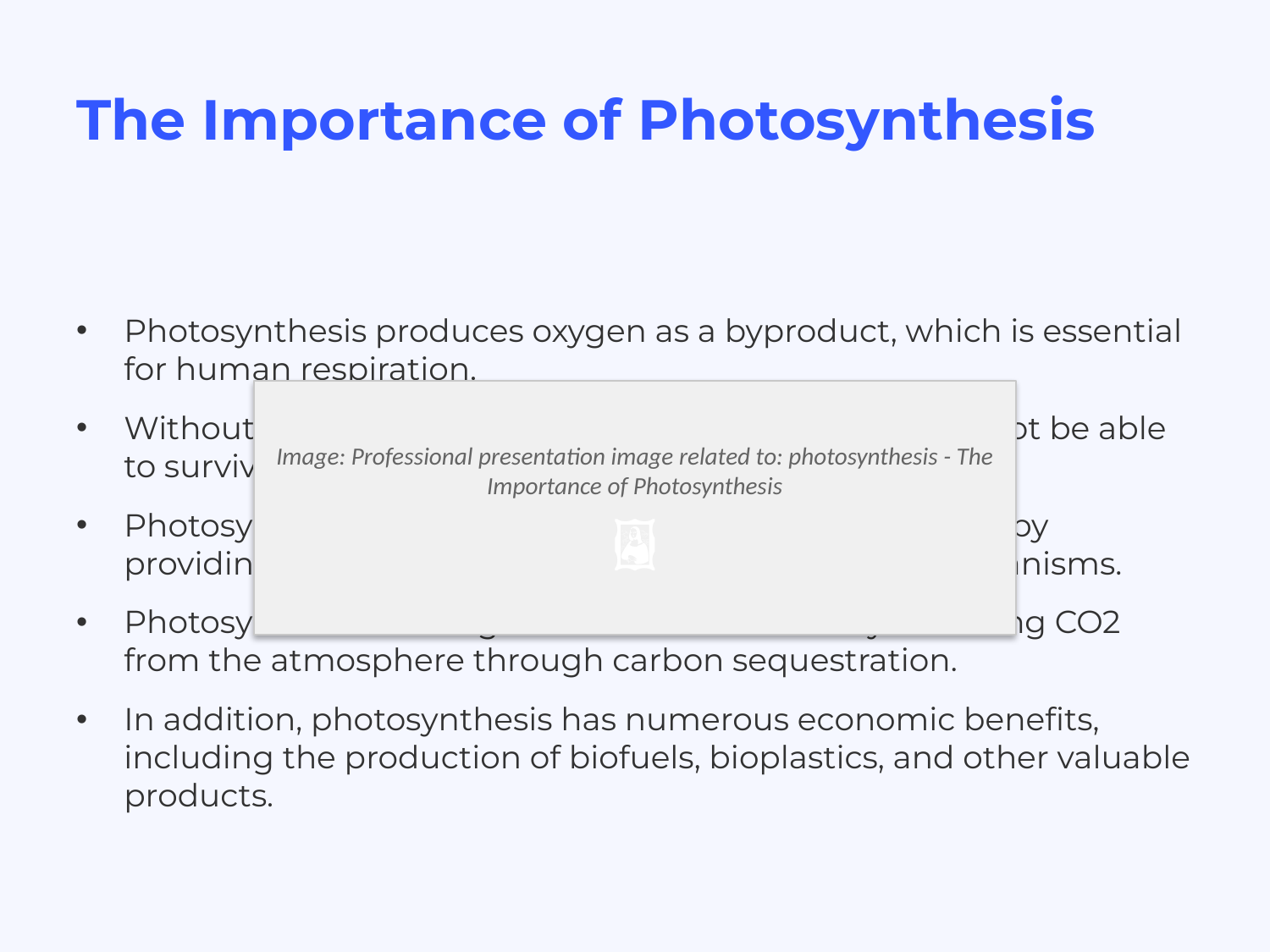

# The Importance of Photosynthesis

Photosynthesis produces oxygen as a byproduct, which is essential for human respiration.
Without photosynthesis, most living organisms would not be able to survive, as they rely on sunlight for energy.
Photosynthesis supports the food chain and ecosystem by providing energy and organic compounds for other organisms.
Photosynthesis also regulates Earth's climate by removing CO2 from the atmosphere through carbon sequestration.
In addition, photosynthesis has numerous economic benefits, including the production of biofuels, bioplastics, and other valuable products.
Image: Professional presentation image related to: photosynthesis - The Importance of Photosynthesis
🖼️